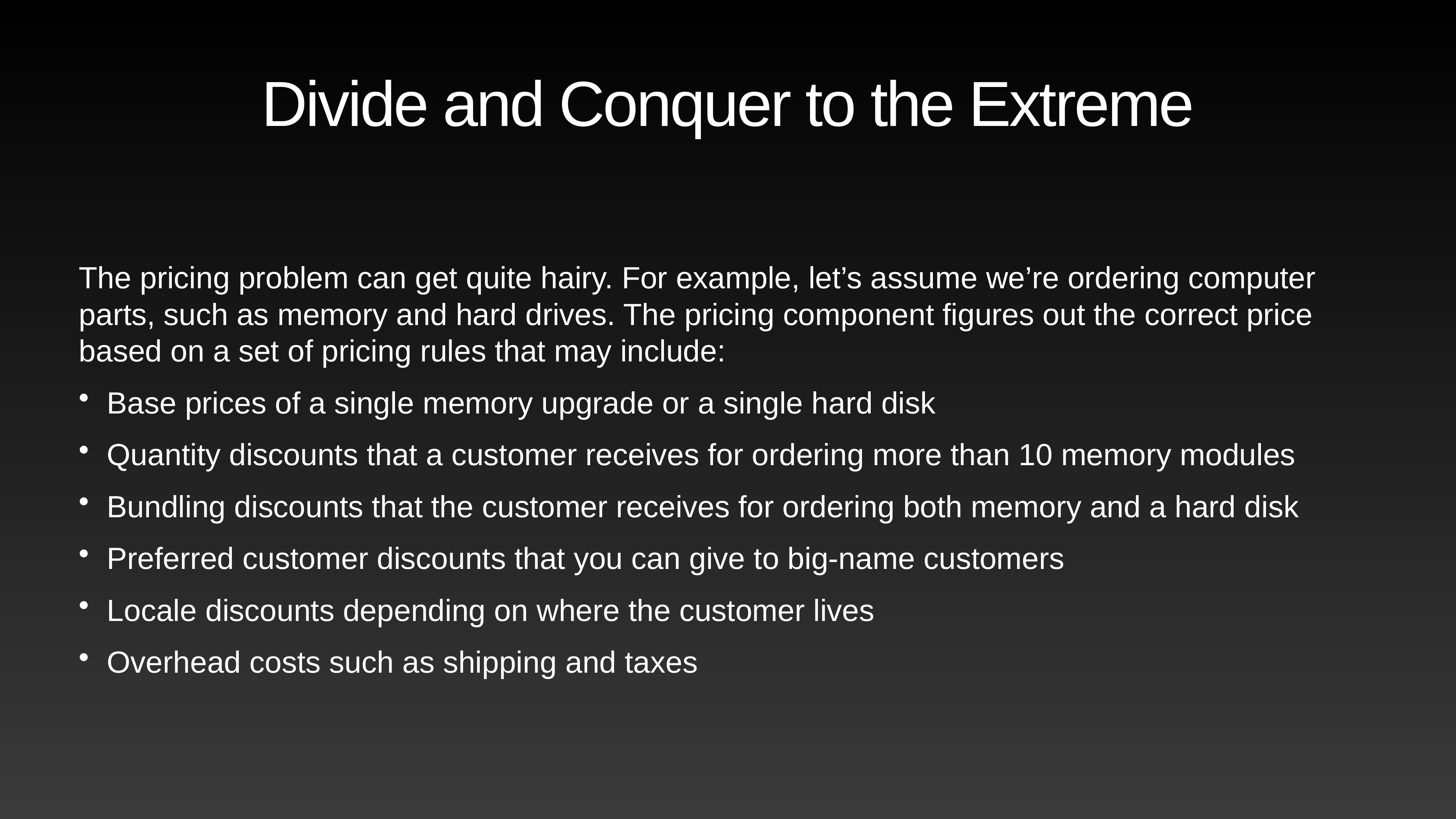

# Divide and Conquer to the Extreme
The pricing problem can get quite hairy. For example, let’s assume we’re ordering computer parts, such as memory and hard drives. The pricing component figures out the correct price based on a set of pricing rules that may include:
Base prices of a single memory upgrade or a single hard disk
Quantity discounts that a customer receives for ordering more than 10 memory modules
Bundling discounts that the customer receives for ordering both memory and a hard disk
Preferred customer discounts that you can give to big-name customers
Locale discounts depending on where the customer lives
Overhead costs such as shipping and taxes